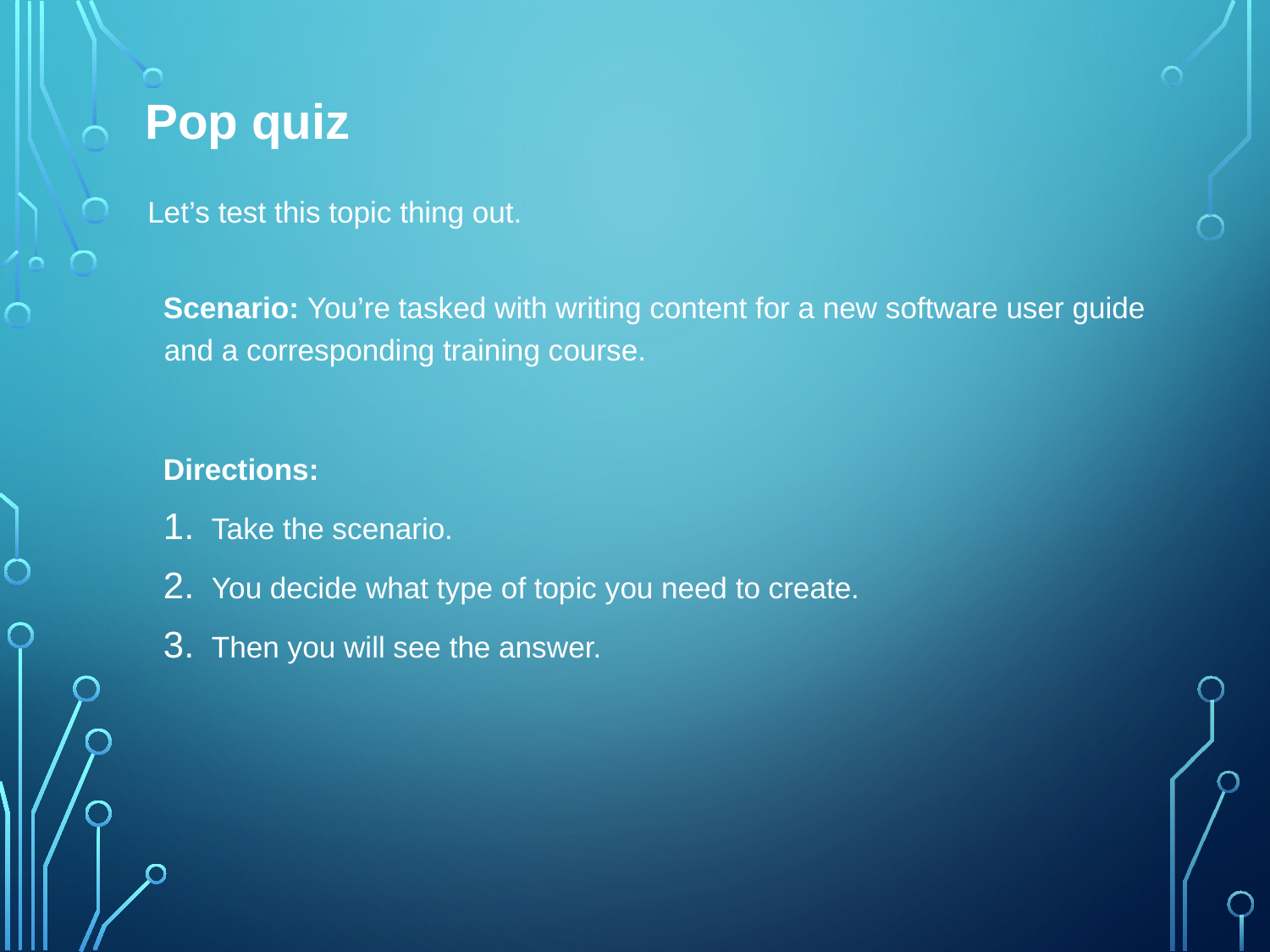

# Pop quiz
Let’s test this topic thing out.
Scenario: You’re tasked with writing content for a new software user guide and a corresponding training course.

Directions:
Take the scenario.
You decide what type of topic you need to create.
Then you will see the answer.